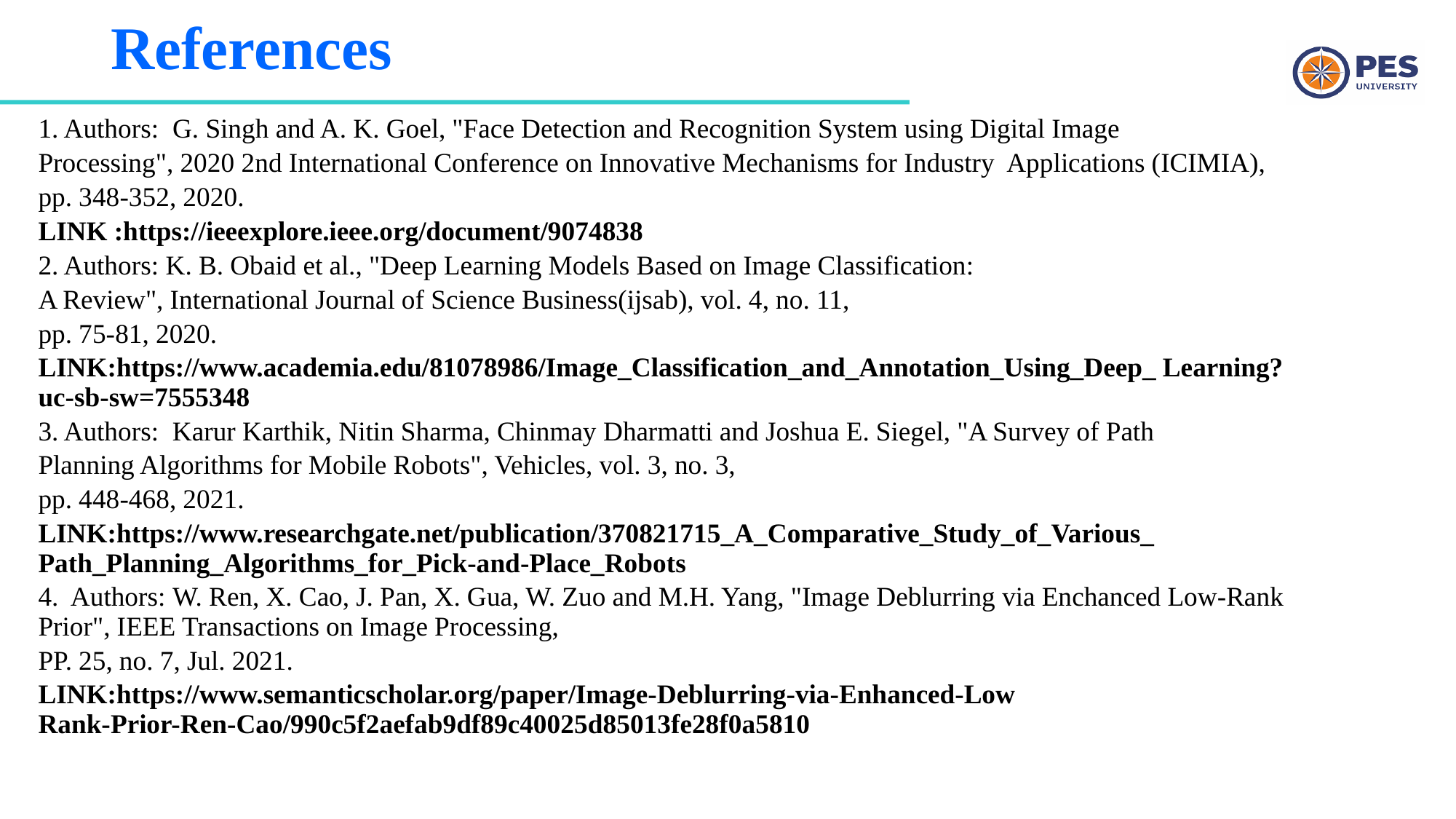

# References
1. Authors:  G. Singh and A. K. Goel, "Face Detection and Recognition System using Digital Image
Processing", 2020 2nd International Conference on Innovative Mechanisms for Industry  Applications (ICIMIA),
pp. 348-352, 2020.
LINK :https://ieeexplore.ieee.org/document/9074838
2. Authors: K. B. Obaid et al., "Deep Learning Models Based on Image Classification:
A Review", International Journal of Science Business(ijsab), vol. 4, no. 11,
pp. 75-81, 2020.
LINK:https://www.academia.edu/81078986/Image_Classification_and_Annotation_Using_Deep_ Learning?uc-sb-sw=7555348
3. Authors:  Karur Karthik, Nitin Sharma, Chinmay Dharmatti and Joshua E. Siegel, "A Survey of Path
Planning Algorithms for Mobile Robots", Vehicles, vol. 3, no. 3,
pp. 448-468, 2021.
LINK:https://www.researchgate.net/publication/370821715_A_Comparative_Study_of_Various_ Path_Planning_Algorithms_for_Pick-and-Place_Robots
4.  Authors: W. Ren, X. Cao, J. Pan, X. Gua, W. Zuo and M.H. Yang, "Image Deblurring via Enchanced Low-Rank Prior", IEEE Transactions on Image Processing,
PP. 25, no. 7, Jul. 2021.
LINK:https://www.semanticscholar.org/paper/Image-Deblurring-via-Enhanced-Low Rank-Prior-Ren-Cao/990c5f2aefab9df89c40025d85013fe28f0a5810